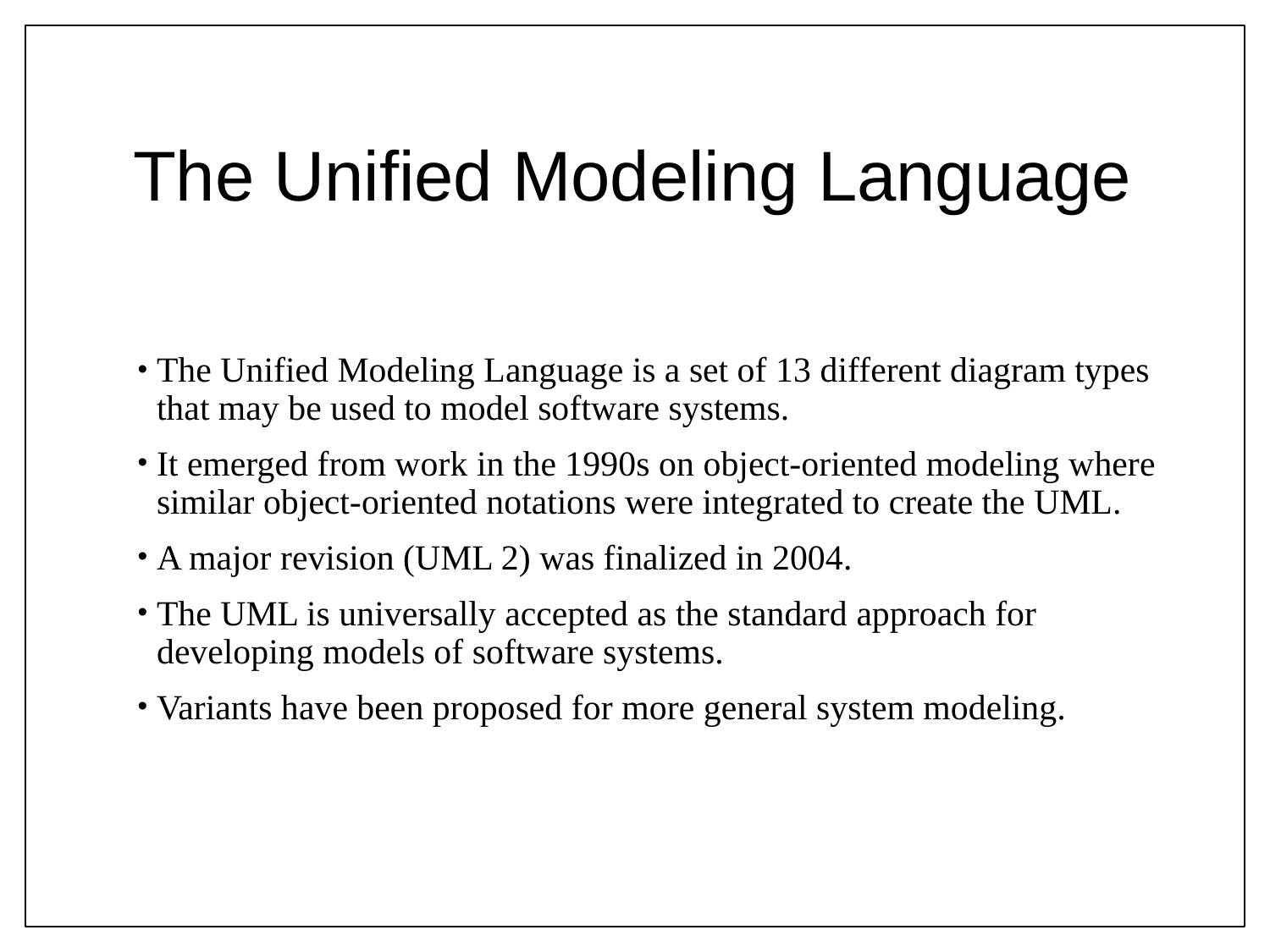

# The Unified Modeling Language
The Unified Modeling Language is a set of 13 different diagram types that may be used to model software systems.
It emerged from work in the 1990s on object-oriented modeling where similar object-oriented notations were integrated to create the UML.
A major revision (UML 2) was finalized in 2004.
The UML is universally accepted as the standard approach for developing models of software systems.
Variants have been proposed for more general system modeling.